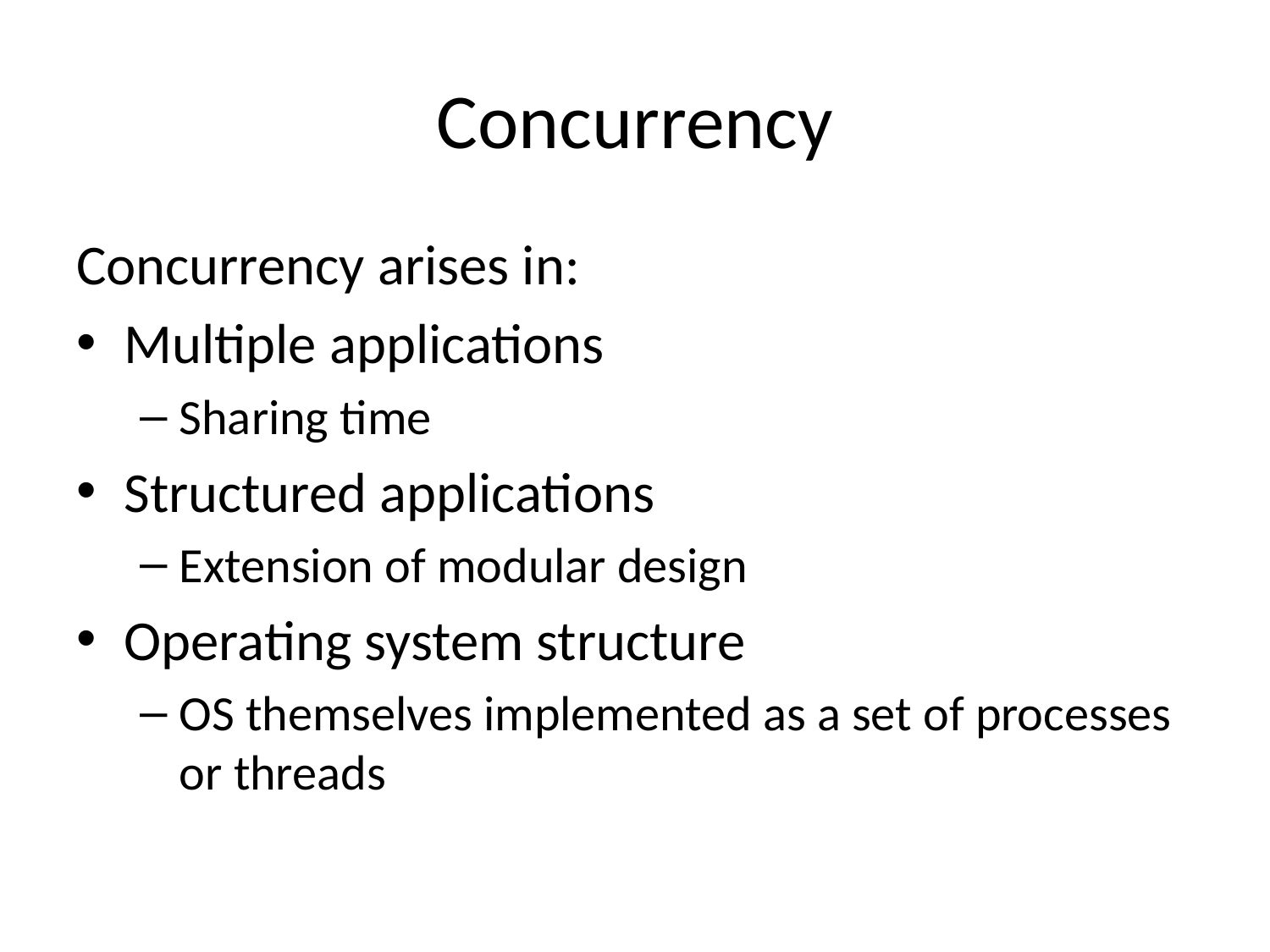

# Concurrency
Concurrency arises in:
Multiple applications
Sharing time
Structured applications
Extension of modular design
Operating system structure
OS themselves implemented as a set of processes or threads